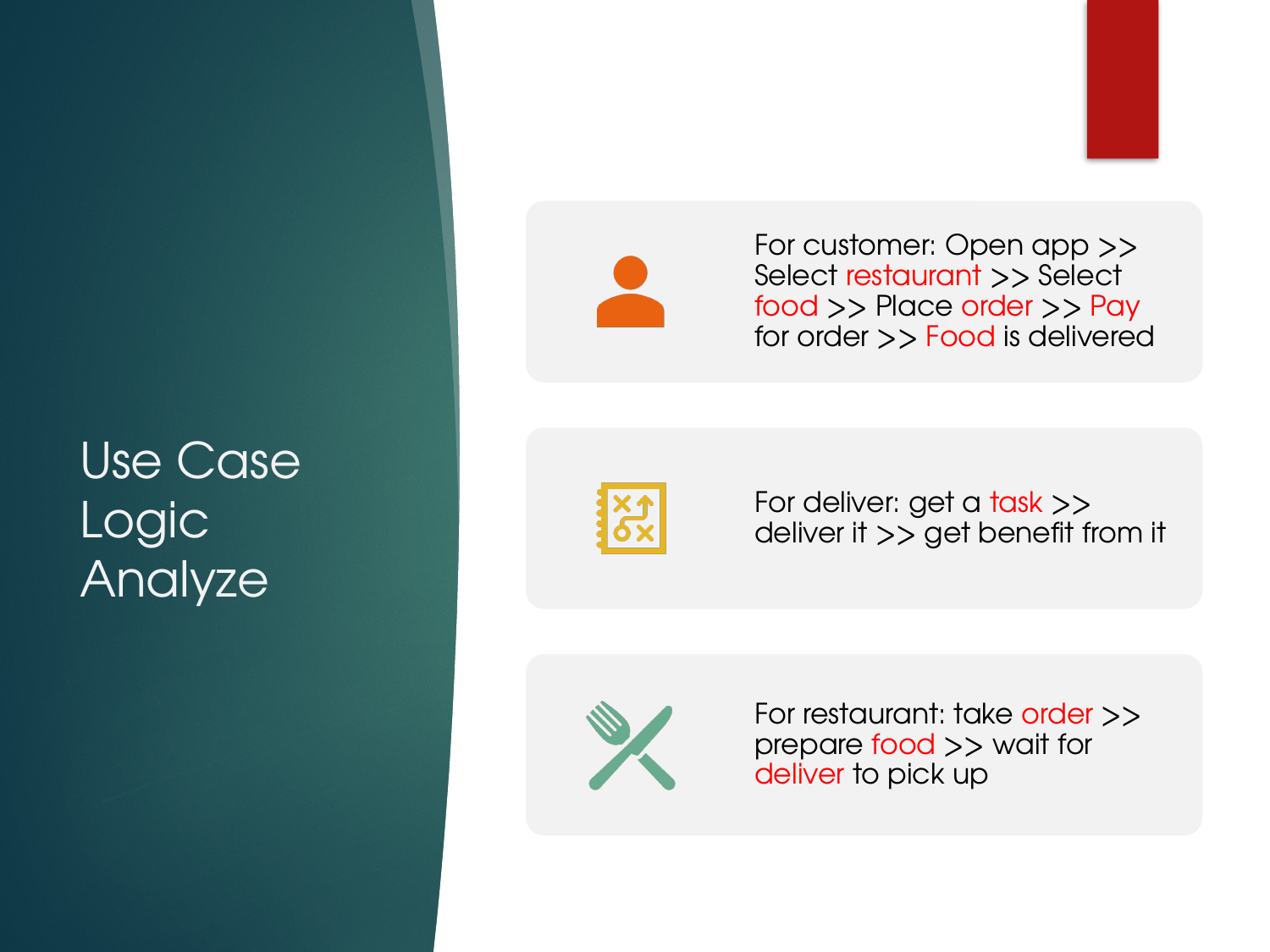

# Use Case Logic Analyze
For customer: Open app >> Select restaurant >> Select food >> Place order >> Pay for order >> Food is delivered
For deliver: get a task >> deliver it >> get benefit from it
For restaurant: take order >> prepare food >> wait for deliver to pick up